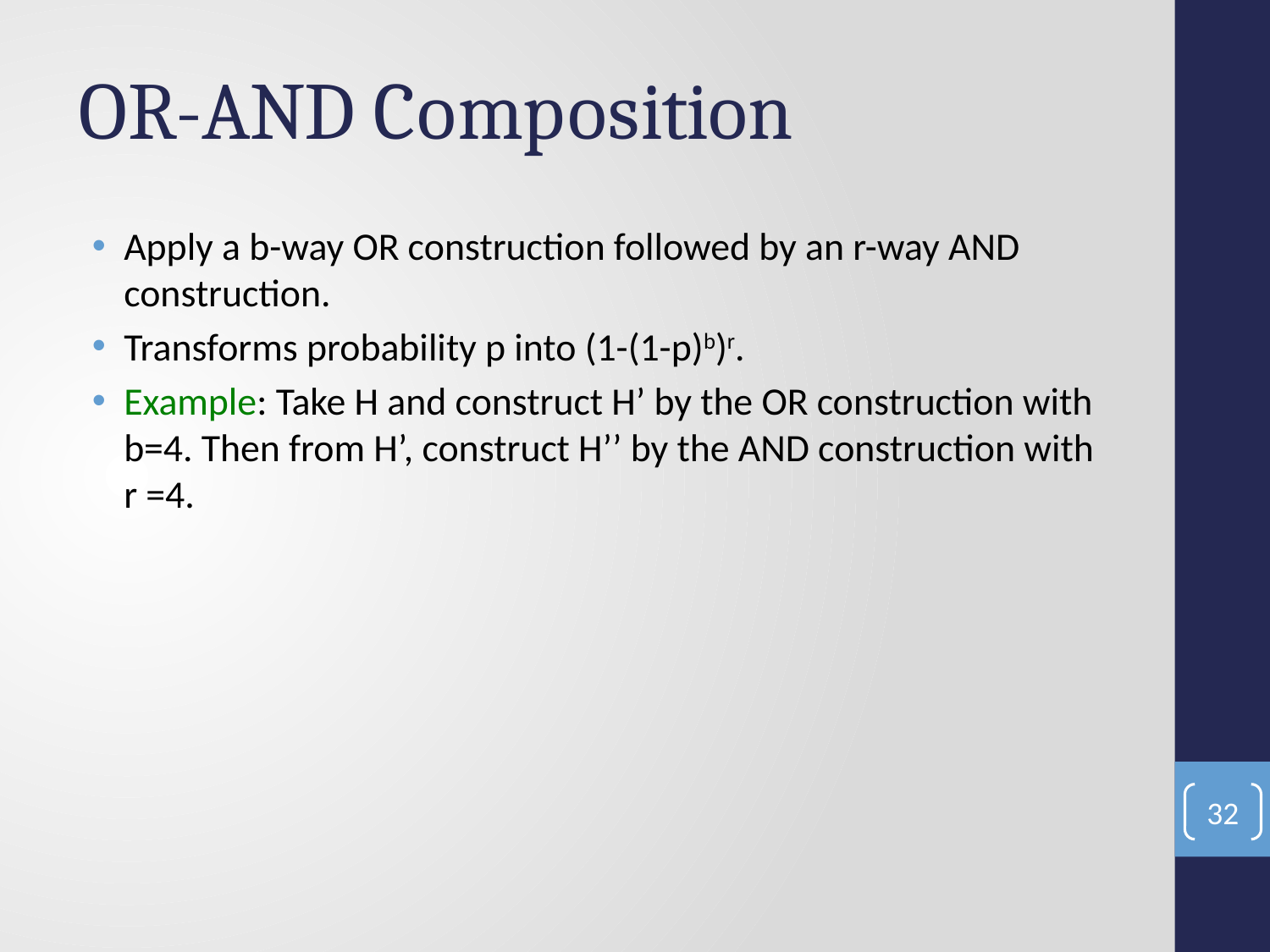

# OR-AND Composition
Apply a b-way OR construction followed by an r-way AND construction.
Transforms probability p into (1-(1-p)b)r.
Example: Take H and construct H’ by the OR construction with b=4. Then from H’, construct H’’ by the AND construction with r =4.
32